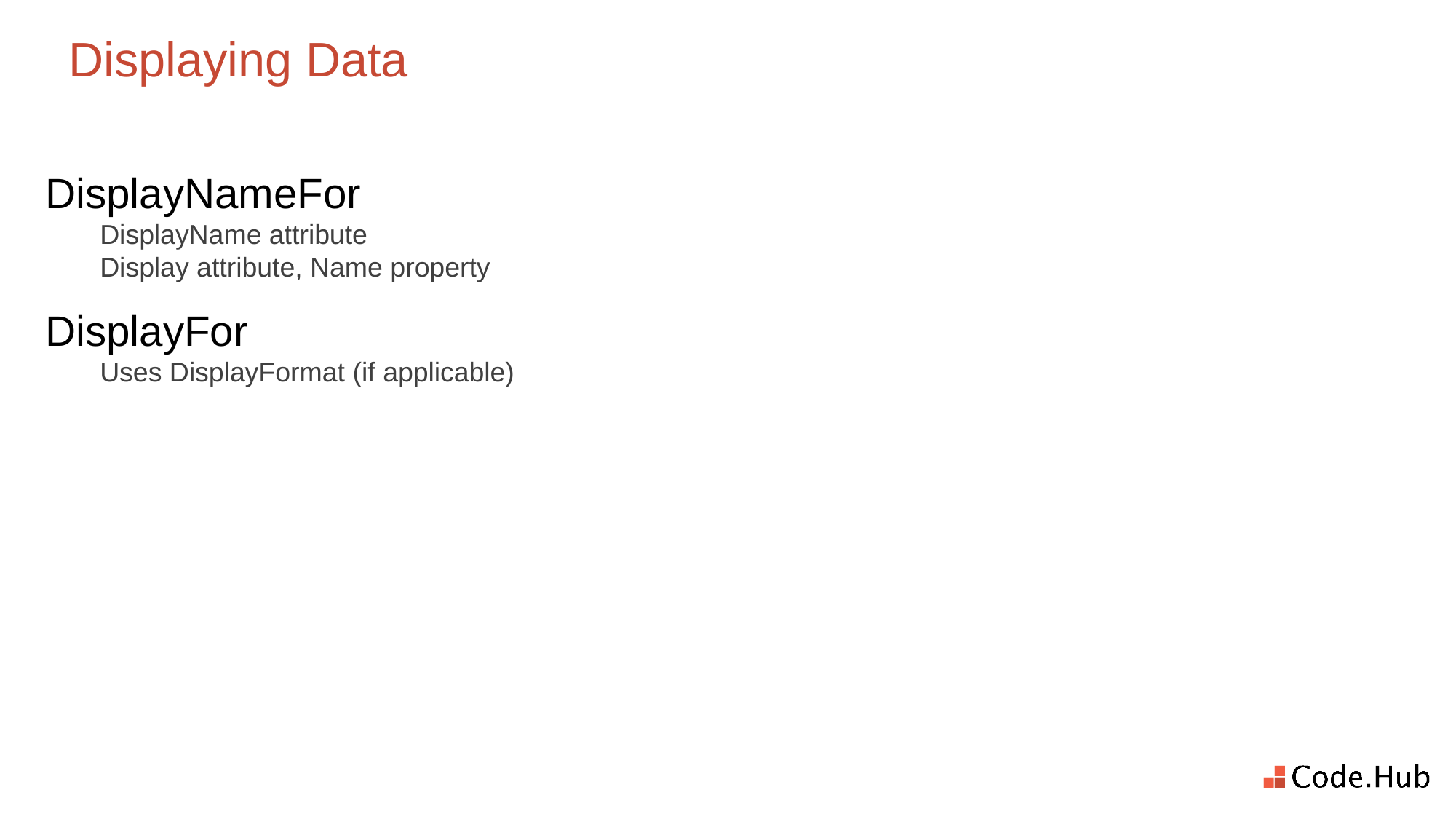

# Displaying Data
DisplayNameFor
DisplayName attribute
Display attribute, Name property
DisplayFor
Uses DisplayFormat (if applicable)